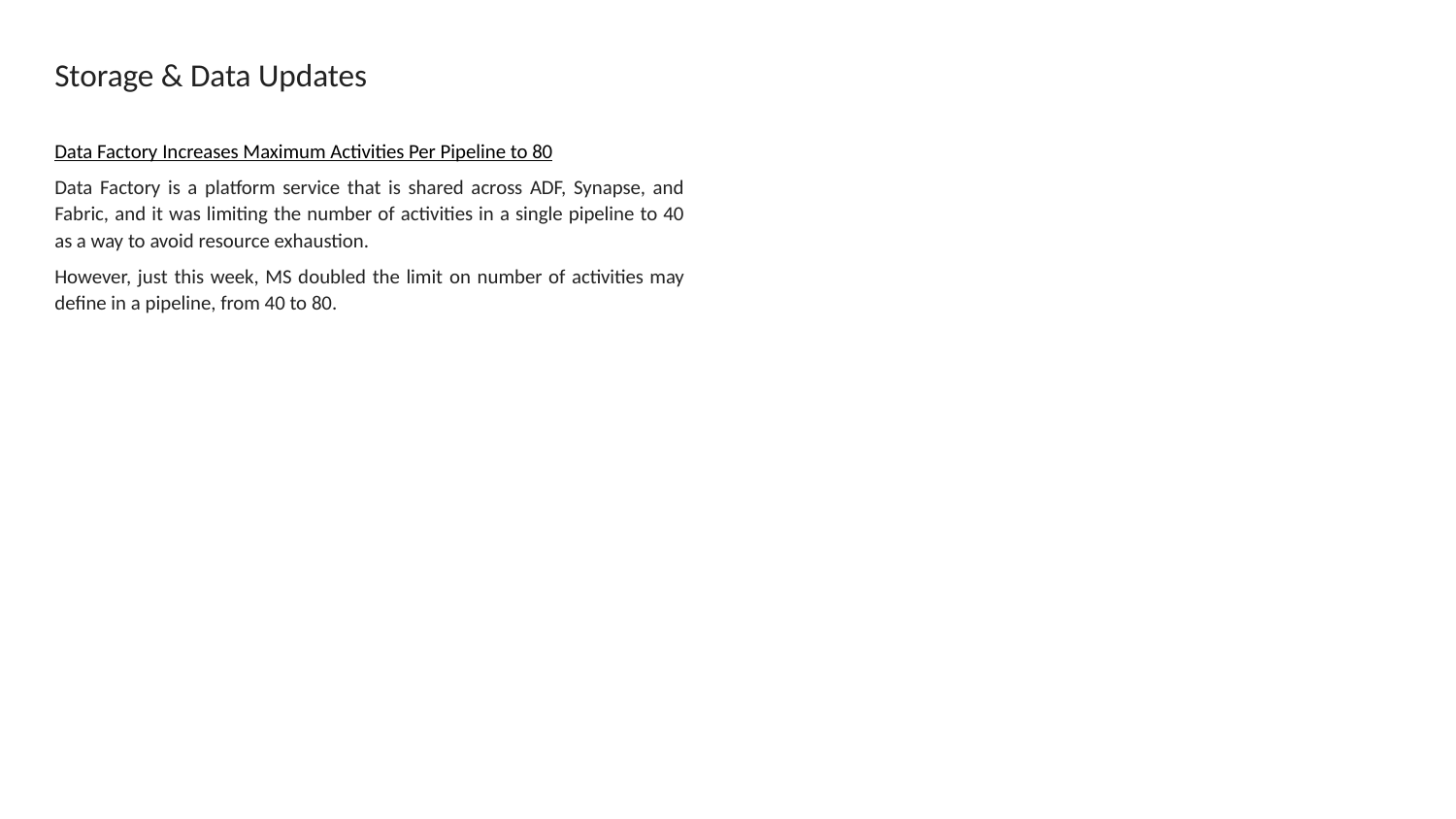

# Storage & Data Updates
Data Factory Increases Maximum Activities Per Pipeline to 80
Data Factory is a platform service that is shared across ADF, Synapse, and Fabric, and it was limiting the number of activities in a single pipeline to 40 as a way to avoid resource exhaustion.
However, just this week, MS doubled the limit on number of activities may define in a pipeline, from 40 to 80.